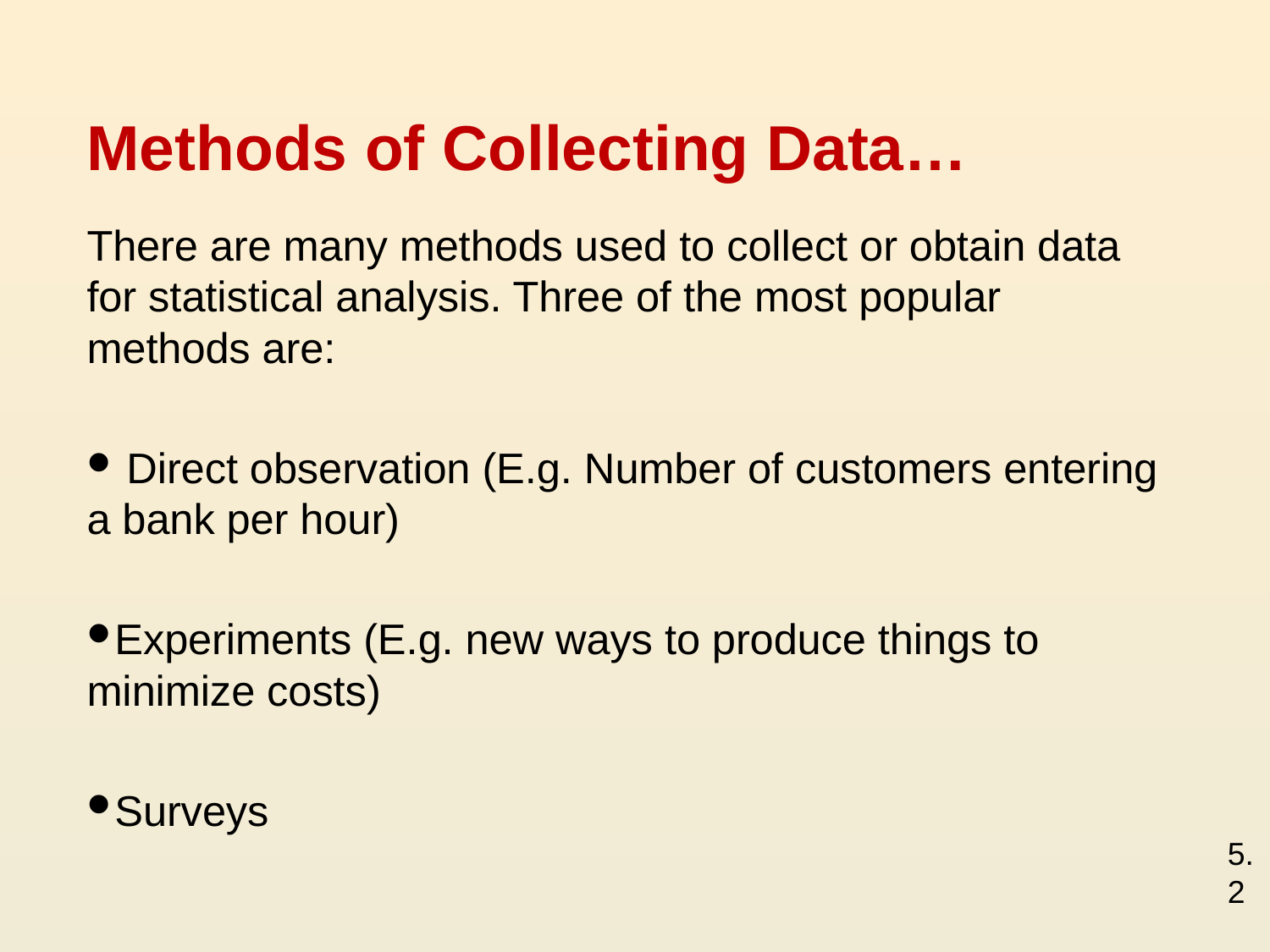

# Methods of Collecting Data…
There are many methods used to collect or obtain data for statistical analysis. Three of the most popular methods are:

 Direct observation (E.g. Number of customers entering a bank per hour)

Experiments (E.g. new ways to produce things to minimize costs)

Surveys
5.2